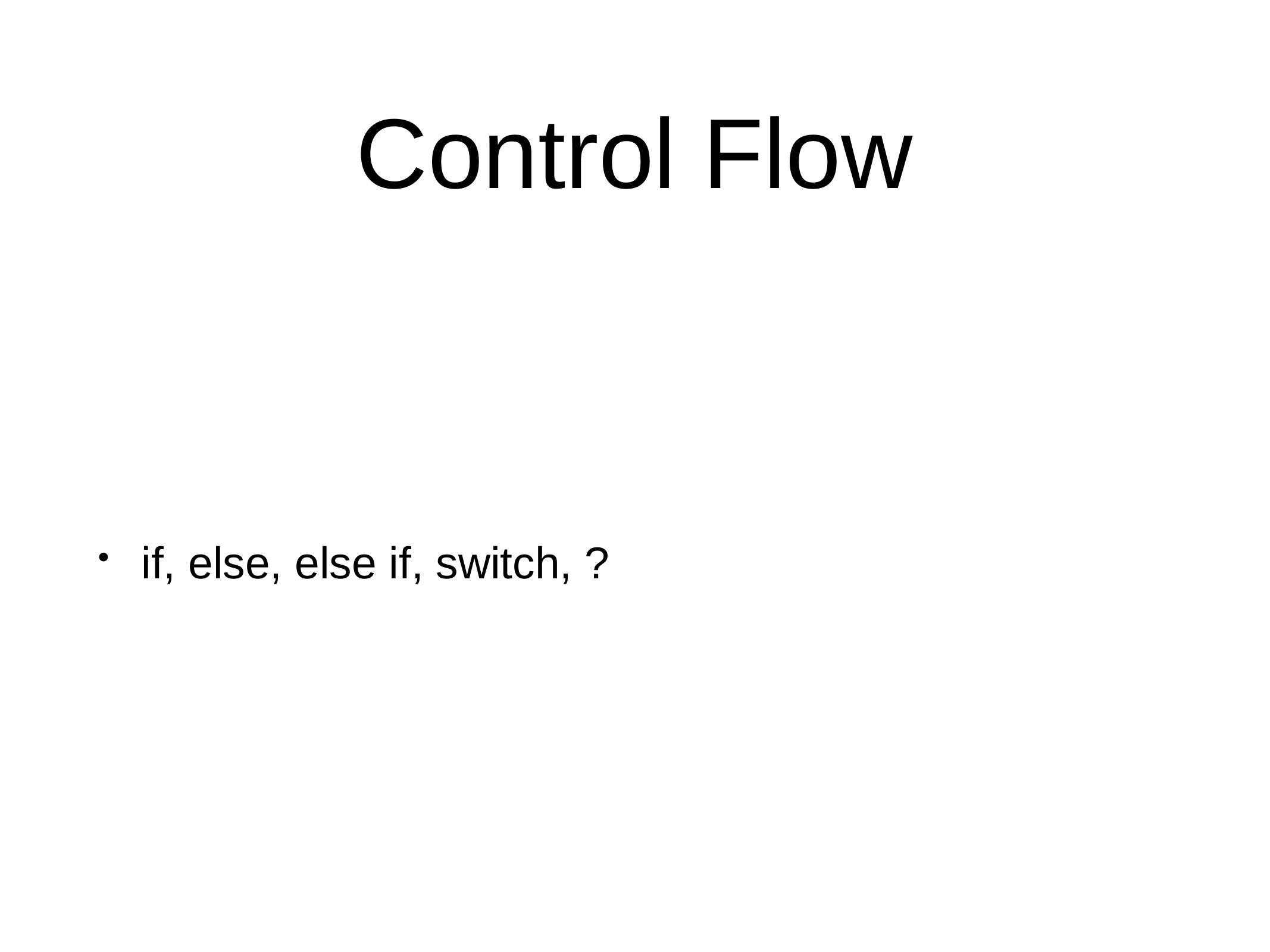

# Control Flow
if, else, else if, switch, ?